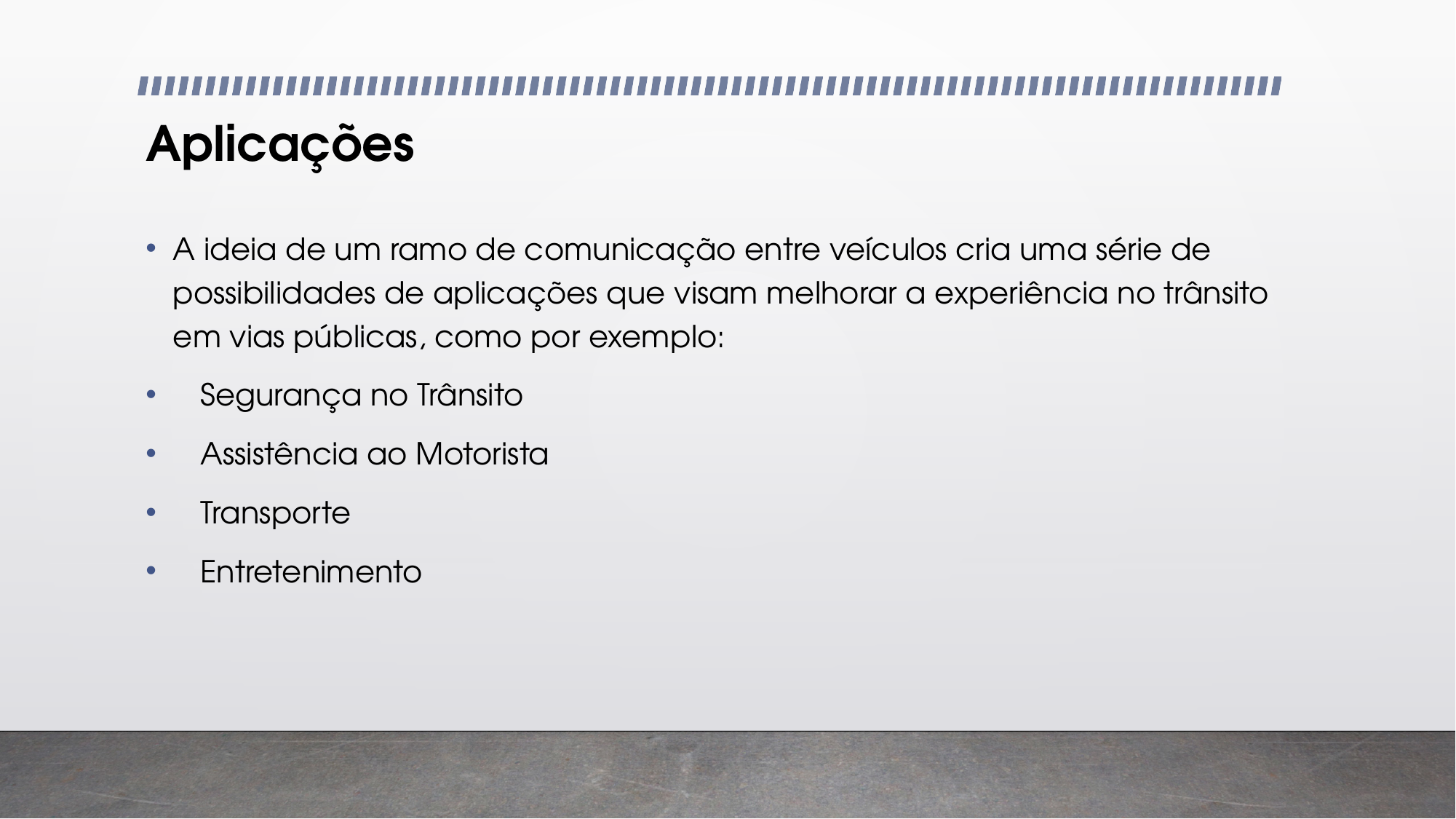

# Aplicações
A ideia de um ramo de comunicação entre veículos cria uma série de possibilidades de aplicações que visam melhorar a experiência no trânsito em vias públicas, como por exemplo:
Segurança no Trânsito
Assistência ao Motorista
Transporte
Entretenimento